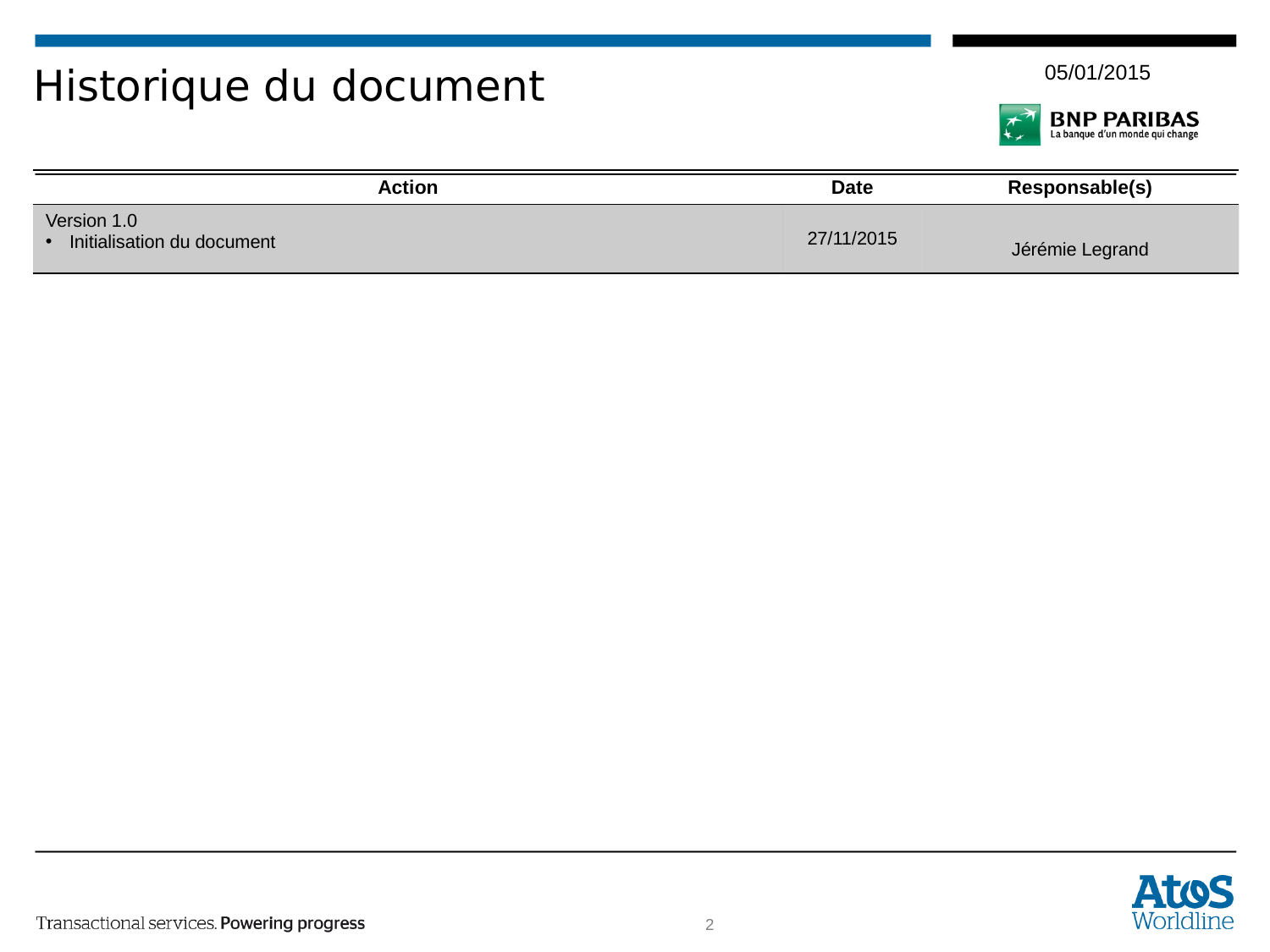

# Historique du document
| Action | Date | Responsable(s) |
| --- | --- | --- |
| Version 1.0 Initialisation du document | 27/11/2015 | Jérémie Legrand |